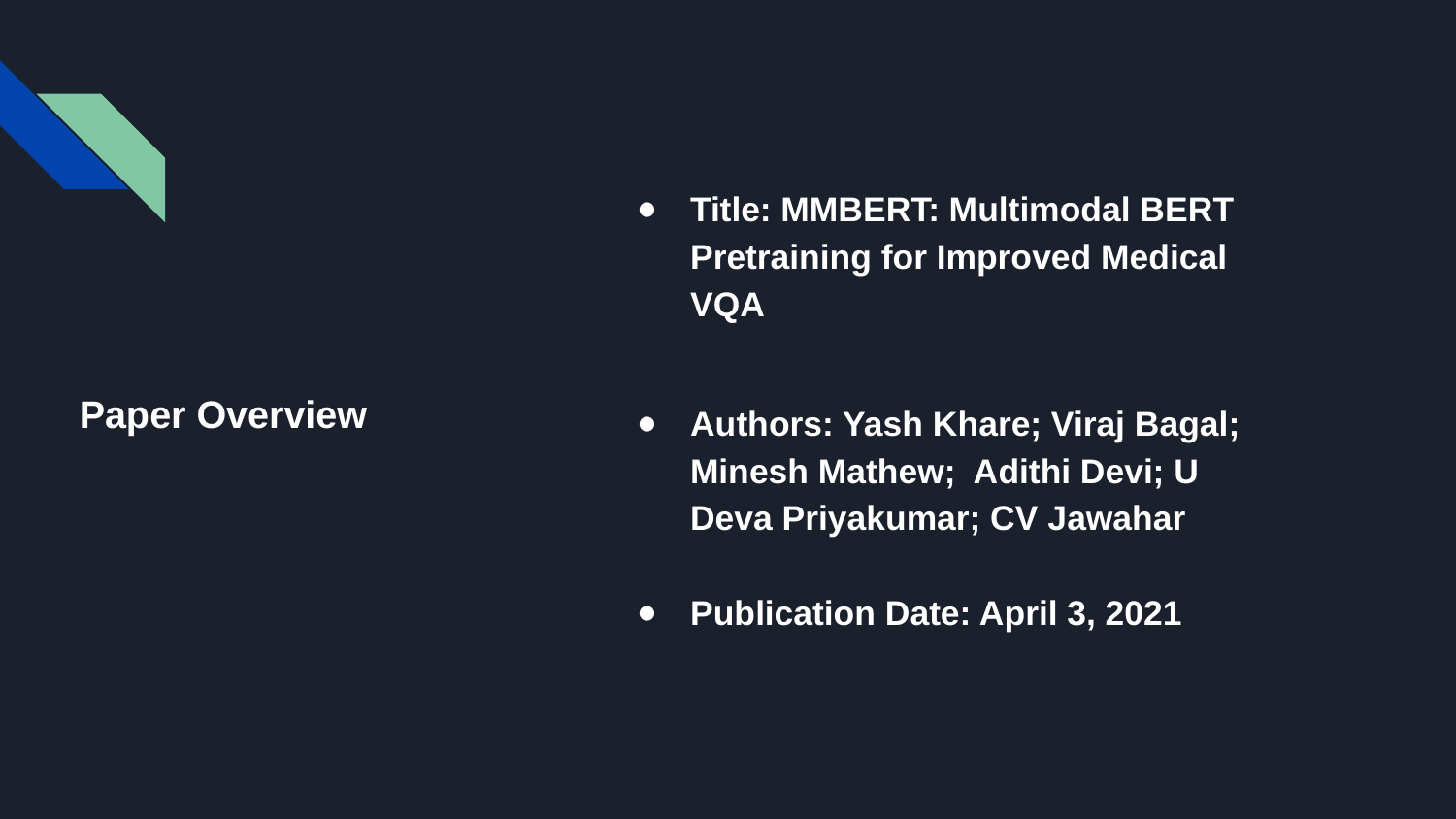

Title: MMBERT: Multimodal BERT Pretraining for Improved Medical VQA

Authors: Yash Khare; Viraj Bagal; Minesh Mathew;  Adithi Devi; U Deva Priyakumar; CV Jawahar

Publication Date: April 3, 2021

# Paper Overview